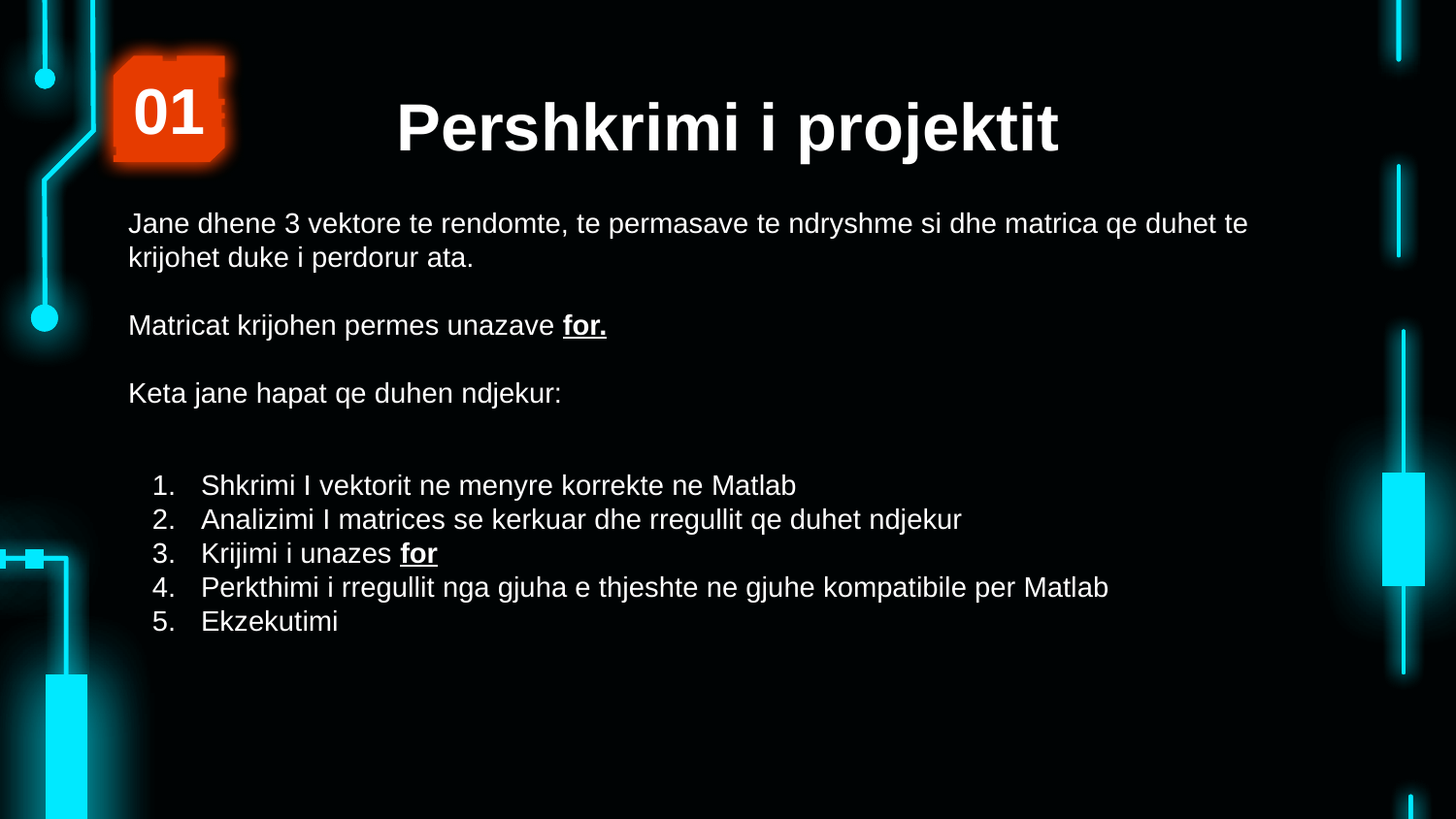

01

# Pershkrimi i projektit
Jane dhene 3 vektore te rendomte, te permasave te ndryshme si dhe matrica qe duhet te krijohet duke i perdorur ata.

Matricat krijohen permes unazave for.

Keta jane hapat qe duhen ndjekur:

Shkrimi I vektorit ne menyre korrekte ne Matlab
Analizimi I matrices se kerkuar dhe rregullit qe duhet ndjekur
Krijimi i unazes for
Perkthimi i rregullit nga gjuha e thjeshte ne gjuhe kompatibile per Matlab
Ekzekutimi